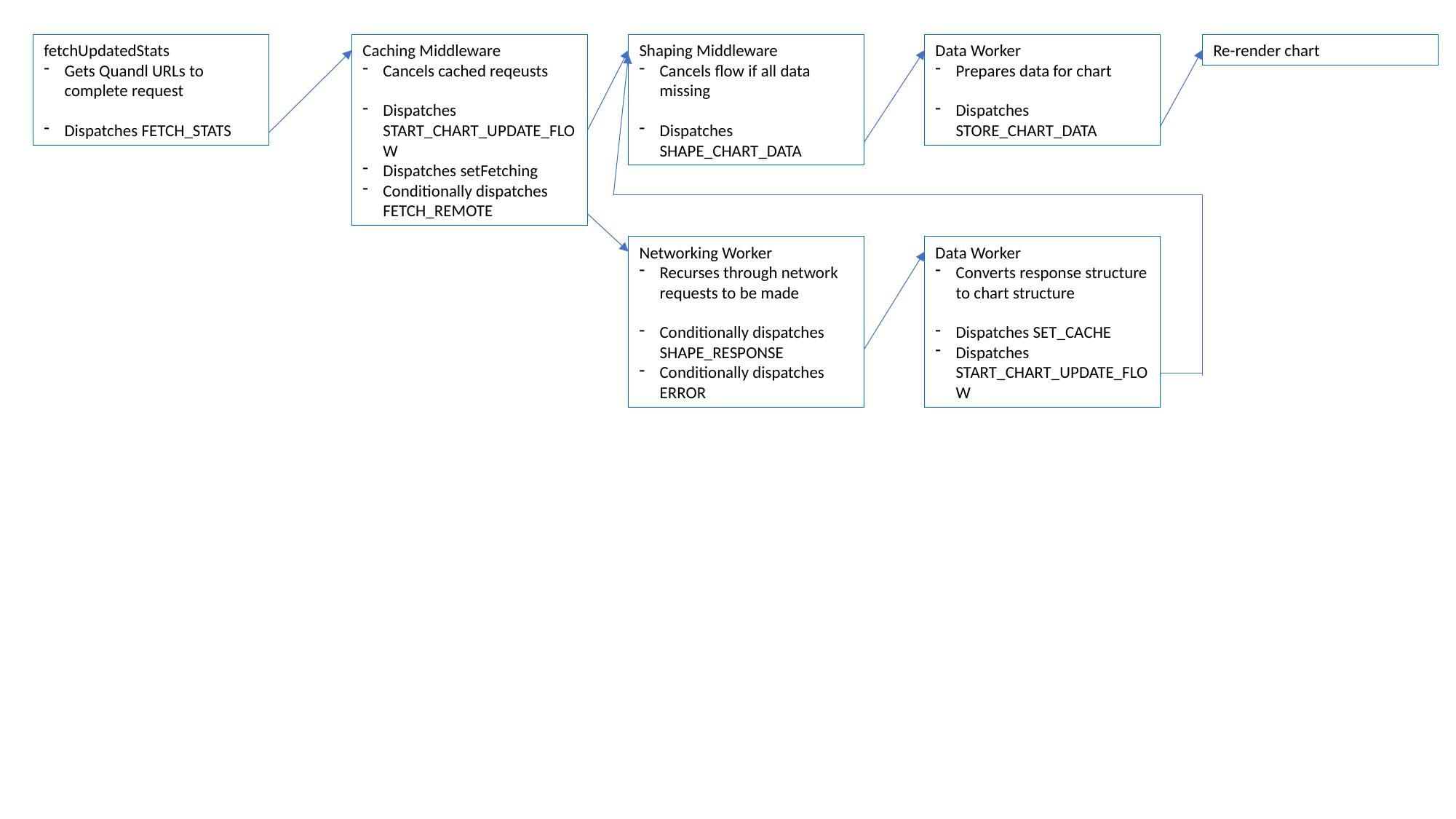

Re-render chart
Shaping Middleware
Cancels flow if all data missing

Dispatches SHAPE_CHART_DATA
Data Worker
Prepares data for chart

Dispatches STORE_CHART_DATA
fetchUpdatedStats
Gets Quandl URLs to complete request

Dispatches FETCH_STATS
Caching Middleware
Cancels cached reqeusts

Dispatches START_CHART_UPDATE_FLOW
Dispatches setFetching
Conditionally dispatches FETCH_REMOTE
Networking Worker
Recurses through network requests to be made

Conditionally dispatches SHAPE_RESPONSE
Conditionally dispatches ERROR
Data Worker
Converts response structure to chart structure

Dispatches SET_CACHE
Dispatches START_CHART_UPDATE_FLOW